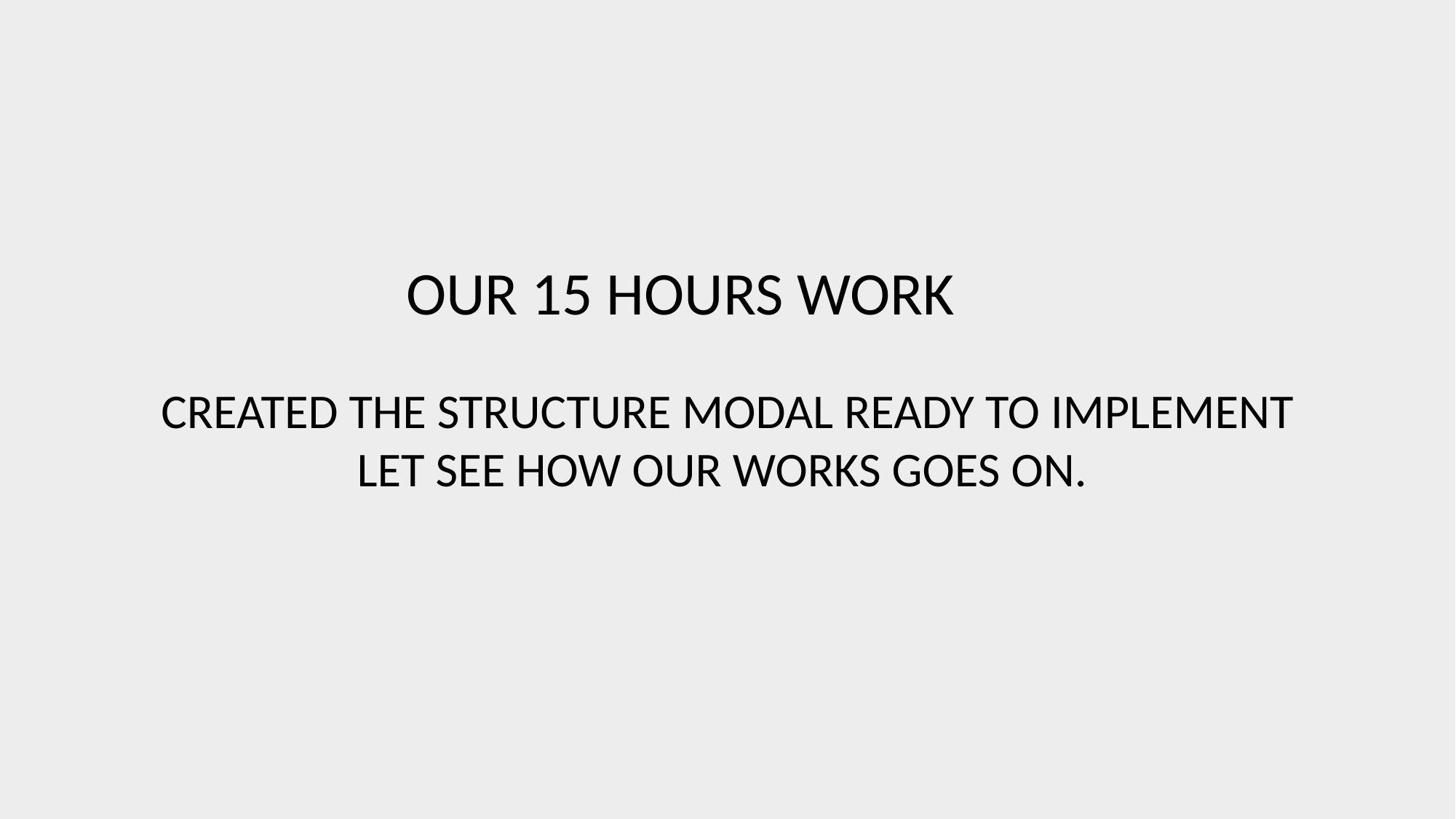

# OUR 15 HOURS WORK
CREATED THE STRUCTURE MODAL READY TO IMPLEMENT
LET SEE HOW OUR WORKS GOES ON.